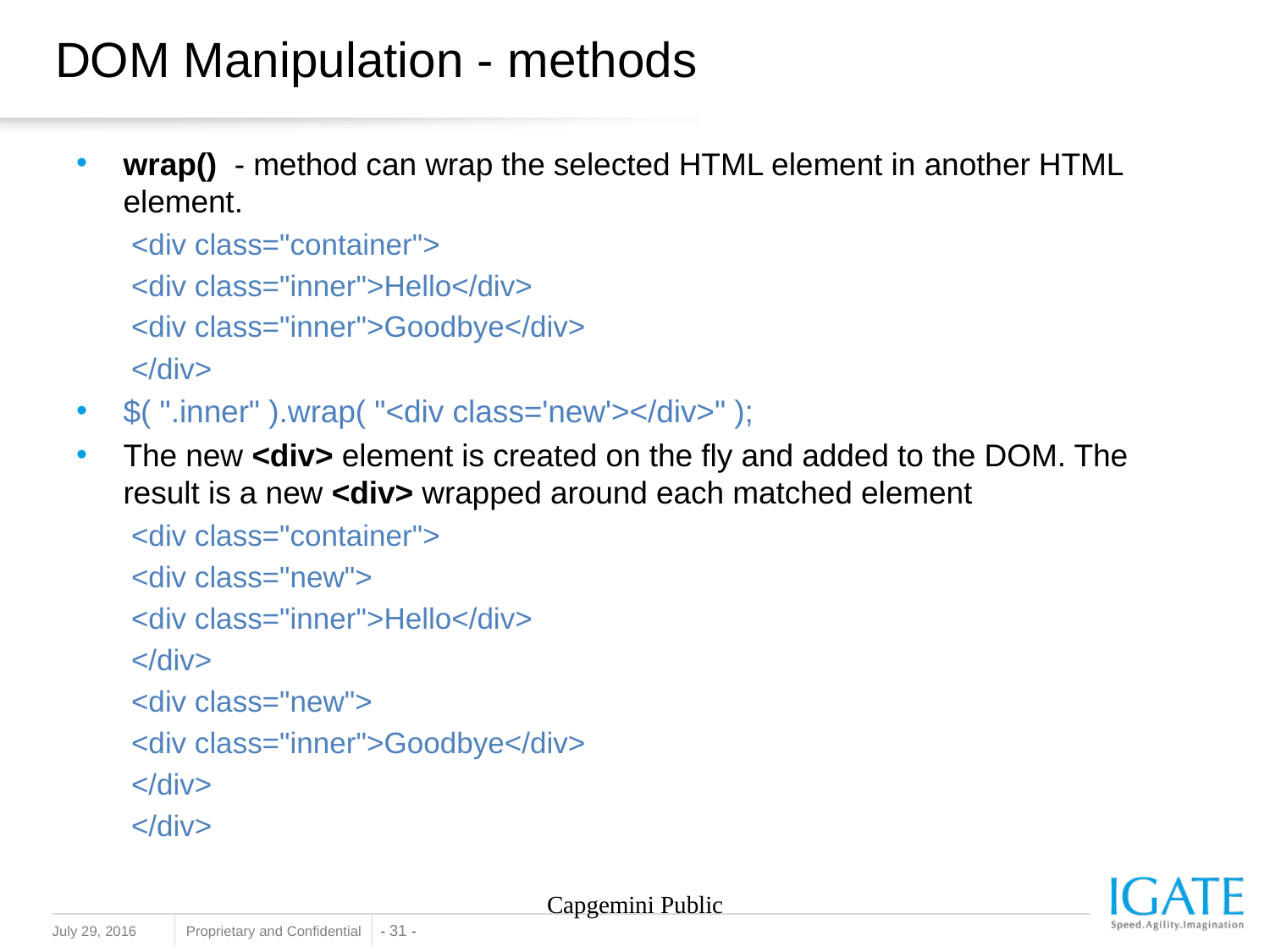

# DOM Manipulation - methods
wrap()  - method can wrap the selected HTML element in another HTML element.
<div class="container">
<div class="inner">Hello</div>
<div class="inner">Goodbye</div>
</div>
$( ".inner" ).wrap( "<div class='new'></div>" );
The new <div> element is created on the fly and added to the DOM. The result is a new <div> wrapped around each matched element
<div class="container">
<div class="new">
<div class="inner">Hello</div>
</div>
<div class="new">
<div class="inner">Goodbye</div>
</div>
</div>

Capgemini Public